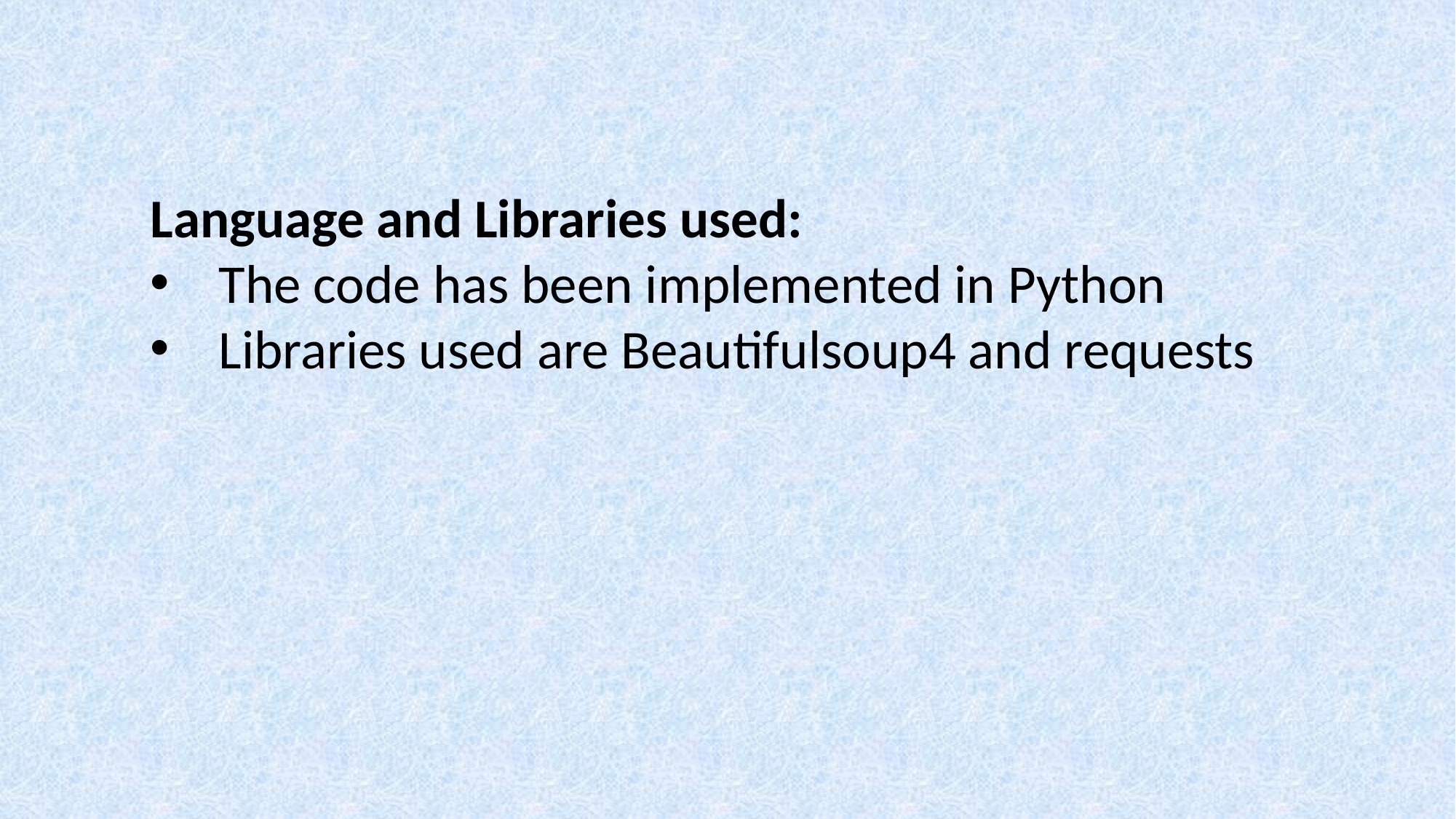

Language and Libraries used:
The code has been implemented in Python
Libraries used are Beautifulsoup4 and requests